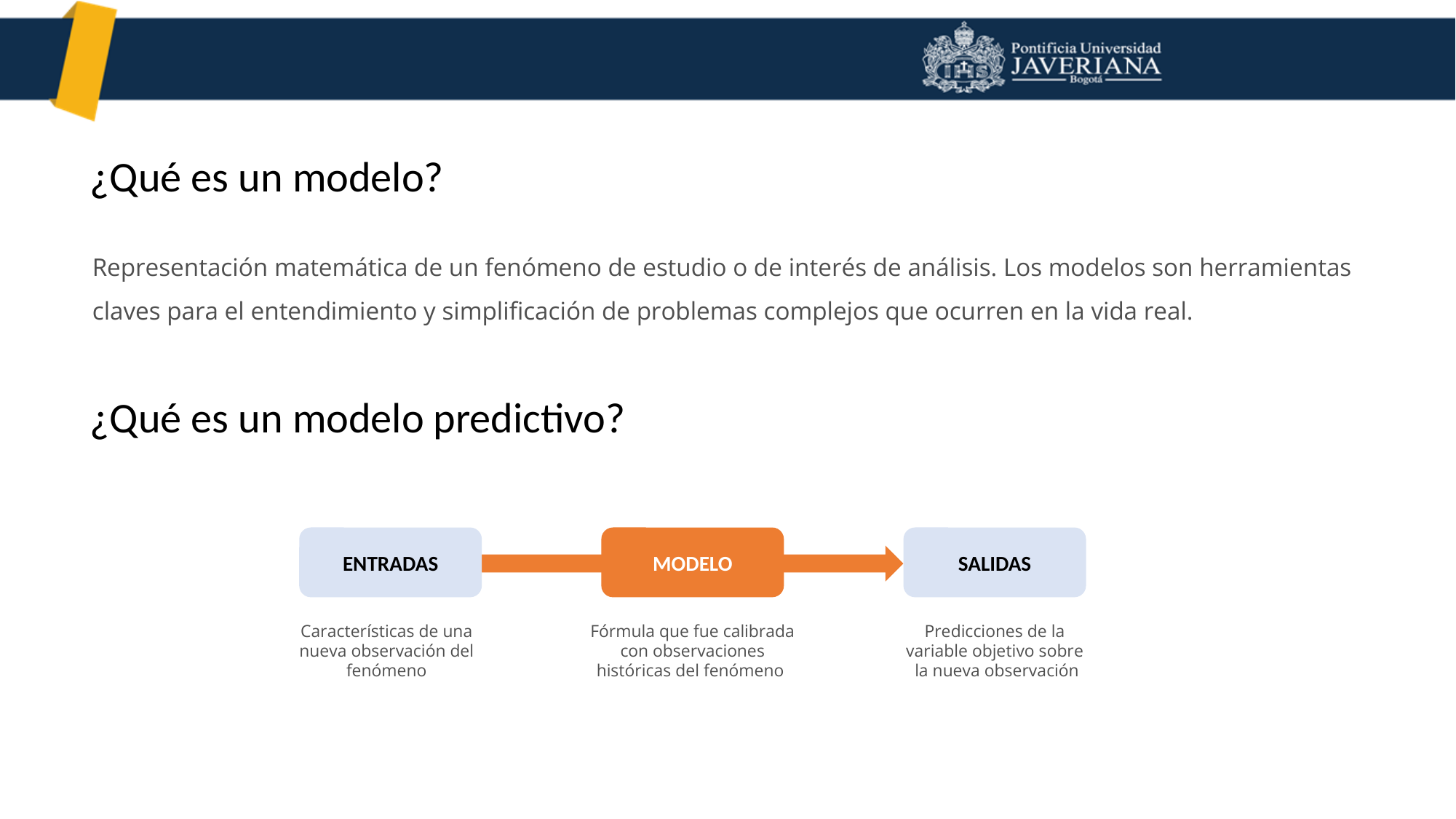

¿Qué es un modelo?
Representación matemática de un fenómeno de estudio o de interés de análisis. Los modelos son herramientas claves para el entendimiento y simplificación de problemas complejos que ocurren en la vida real.

¿Qué es un modelo predictivo?
ENTRADAS
MODELO
SALIDAS

Predicciones de la variable objetivo sobre  la nueva observación
Fórmula que fue calibrada con observaciones históricas del fenómeno
Características de una nueva observación del fenómeno